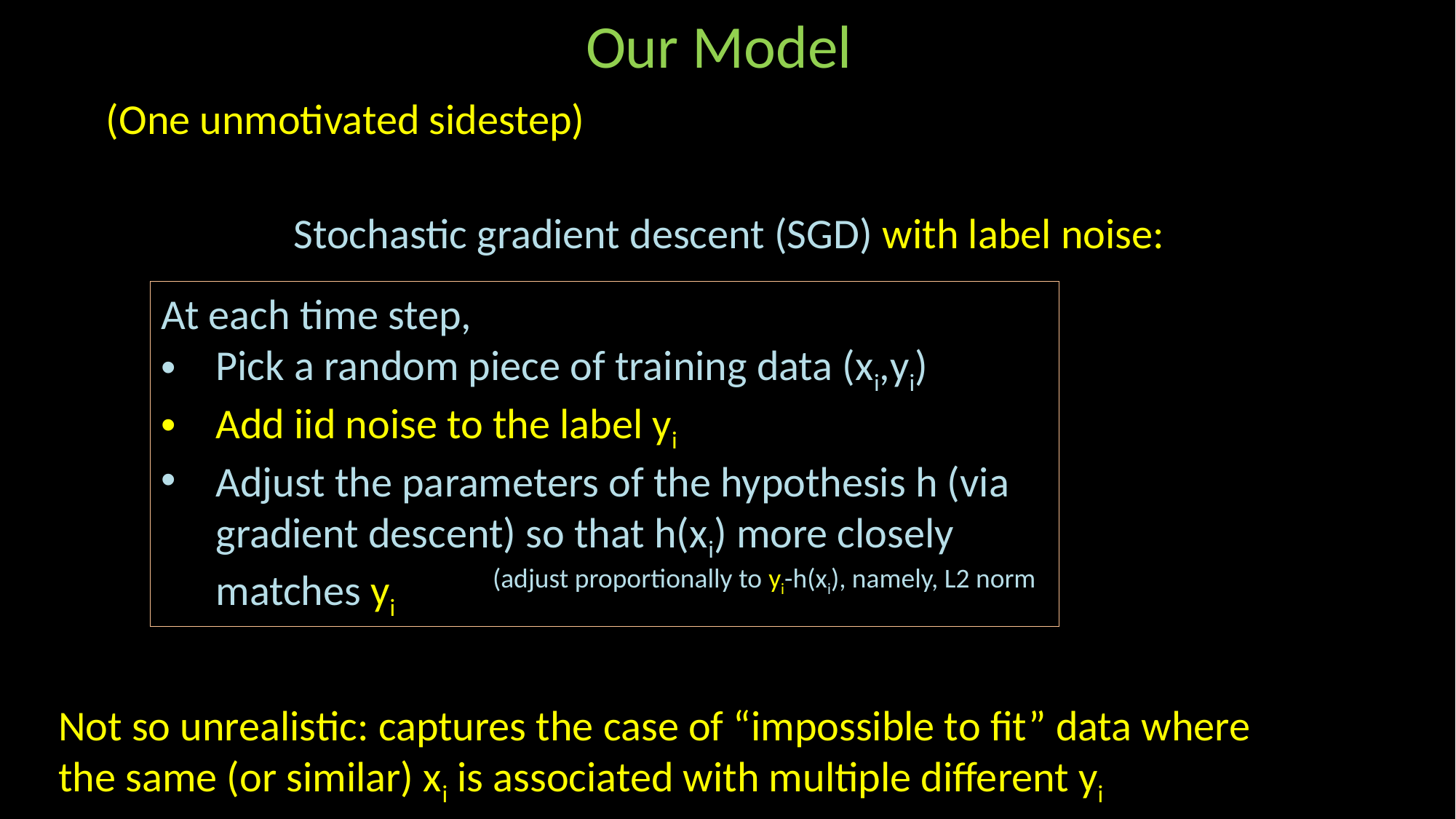

Our Model
(One unmotivated sidestep)
Stochastic gradient descent (SGD) with label noise:
At each time step,
Pick a random piece of training data (xi,yi)
Add iid noise to the label yi
Adjust the parameters of the hypothesis h (via gradient descent) so that h(xi) more closely matches yi
(adjust proportionally to yi-h(xi), namely, L2 norm
Not so unrealistic: captures the case of “impossible to fit” data where the same (or similar) xi is associated with multiple different yi